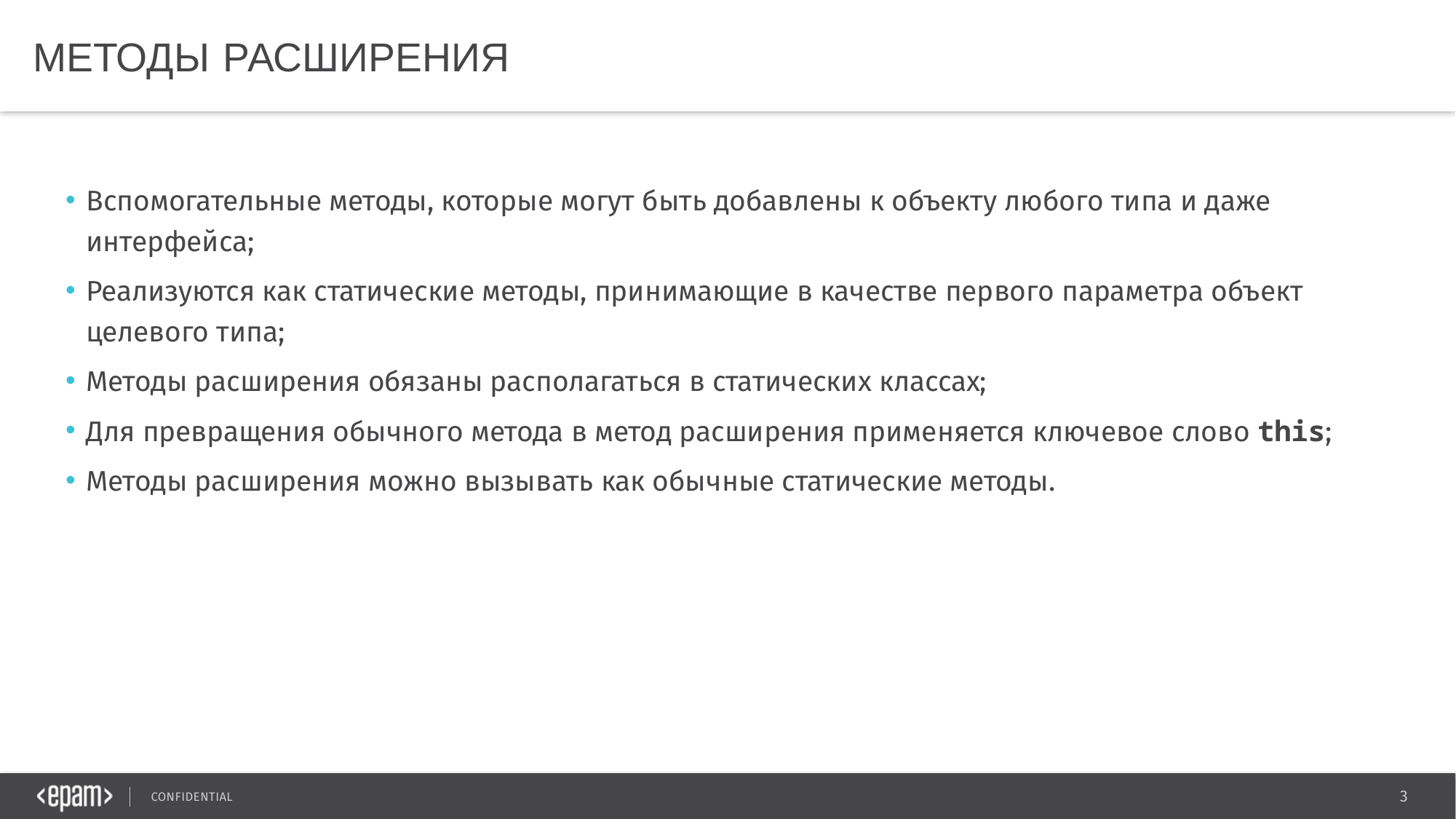

# Методы расширения
Вспомогательные методы, которые могут быть добавлены к объекту любого типа и даже интерфейса;
Реализуются как статические методы, принимающие в качестве первого параметра объект целевого типа;
Методы расширения обязаны располагаться в статических классах;
Для превращения обычного метода в метод расширения применяется ключевое слово this;
Методы расширения можно вызывать как обычные статические методы.